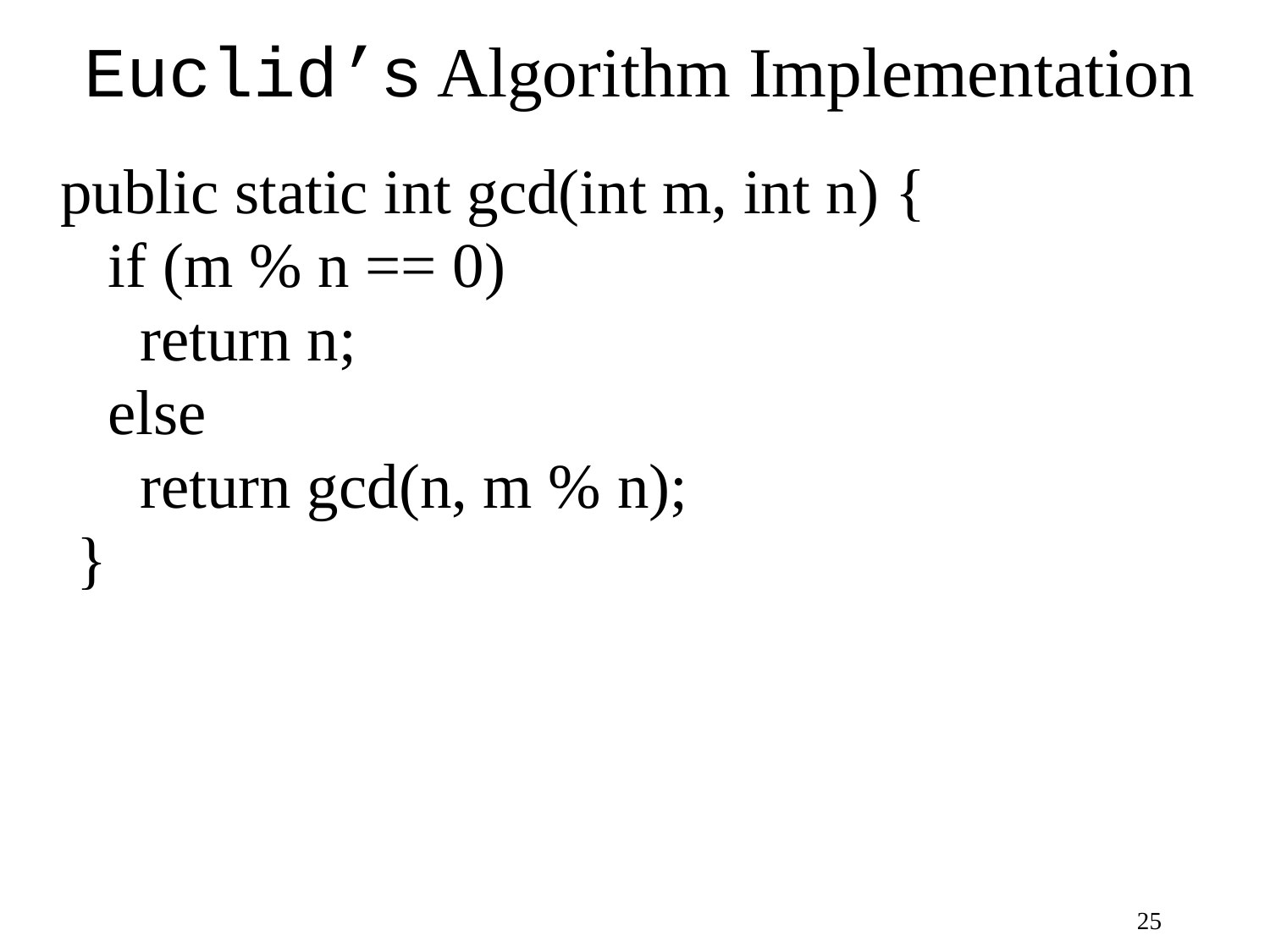

# Euclid’s Algorithm Implementation
 public static int gcd(int m, int n) {
    if (m % n == 0)
      return n;
    else
      return gcd(n, m % n);
  }
25